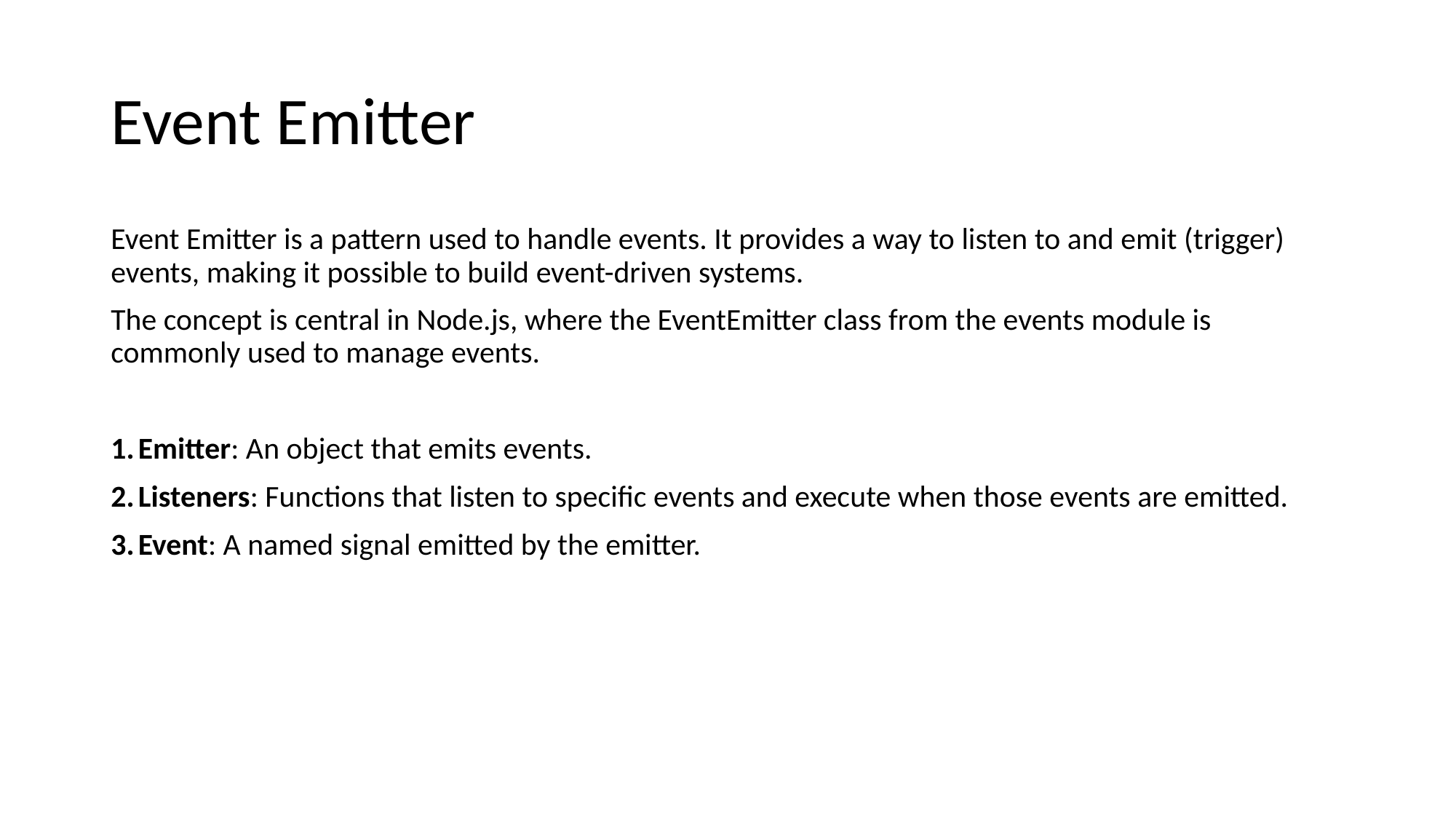

# Event Emitter
Event Emitter is a pattern used to handle events. It provides a way to listen to and emit (trigger) events, making it possible to build event-driven systems.
The concept is central in Node.js, where the EventEmitter class from the events module is commonly used to manage events.

Emitter: An object that emits events.
Listeners: Functions that listen to specific events and execute when those events are emitted.
Event: A named signal emitted by the emitter.